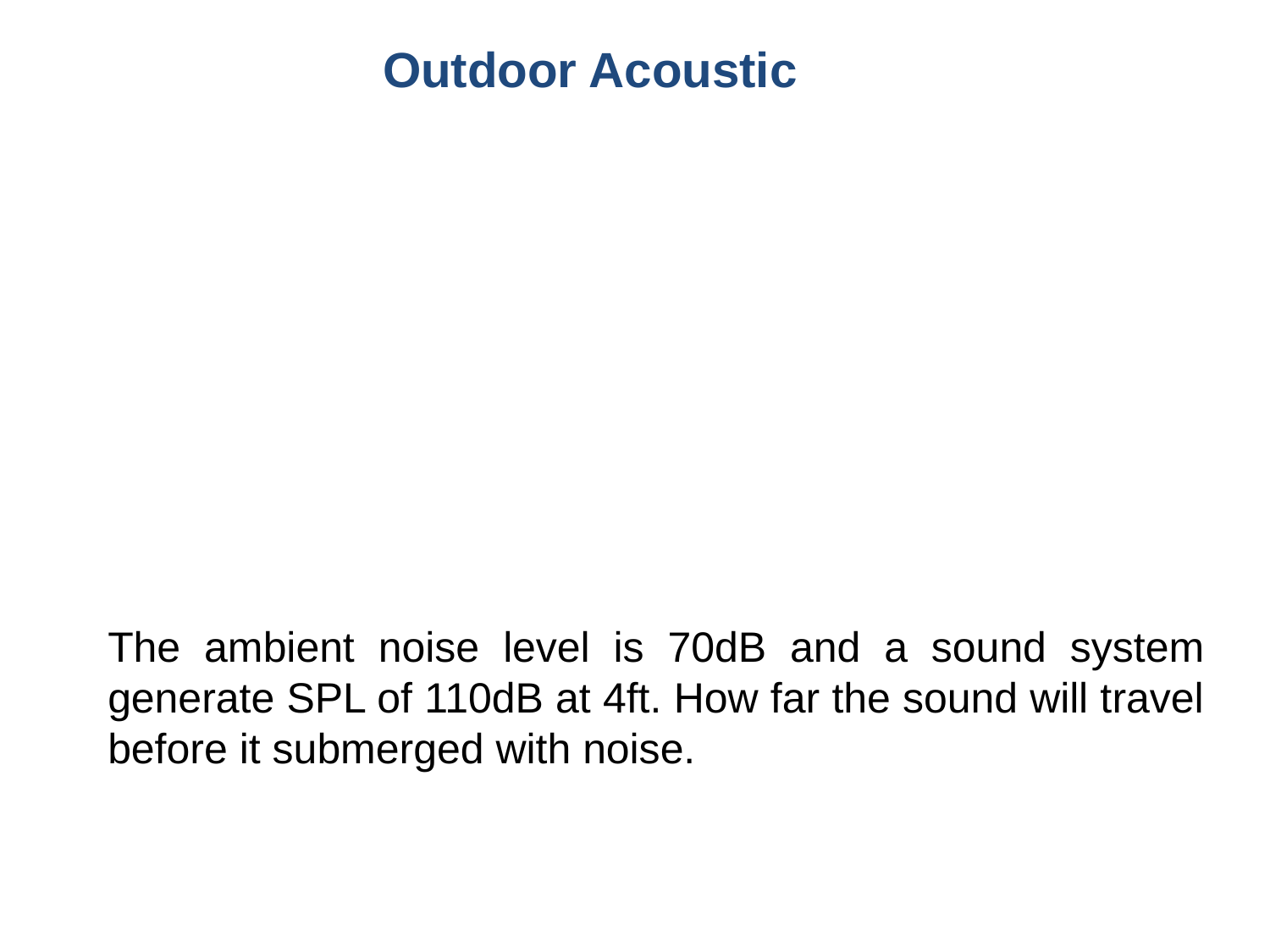

Outdoor Acoustic
The ambient noise level is 70dB and a sound system generate SPL of 110dB at 4ft. How far the sound will travel before it submerged with noise.